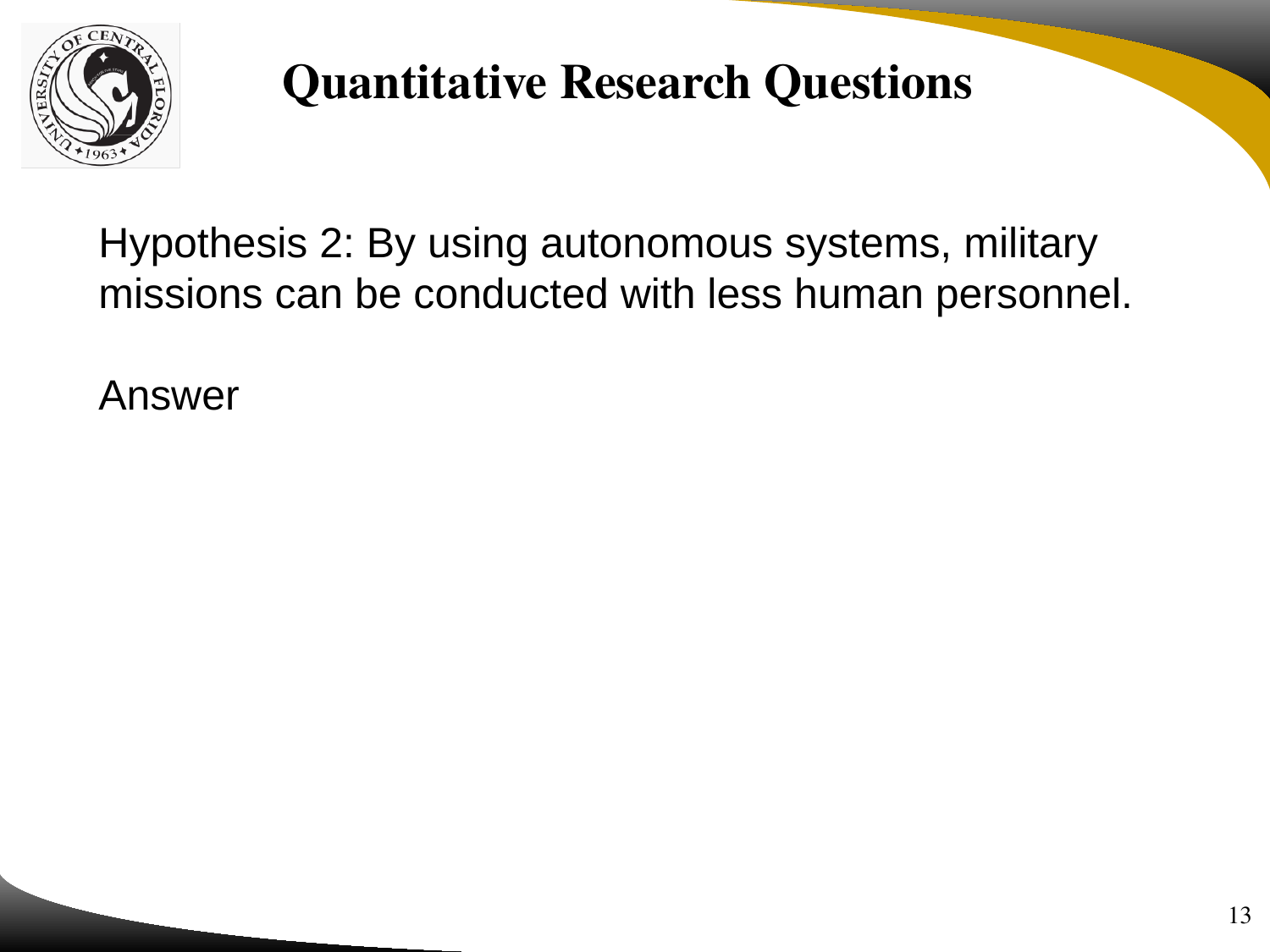

Quantitative Research Questions
Hypothesis 2: By using autonomous systems, military missions can be conducted with less human personnel.

Answer
13